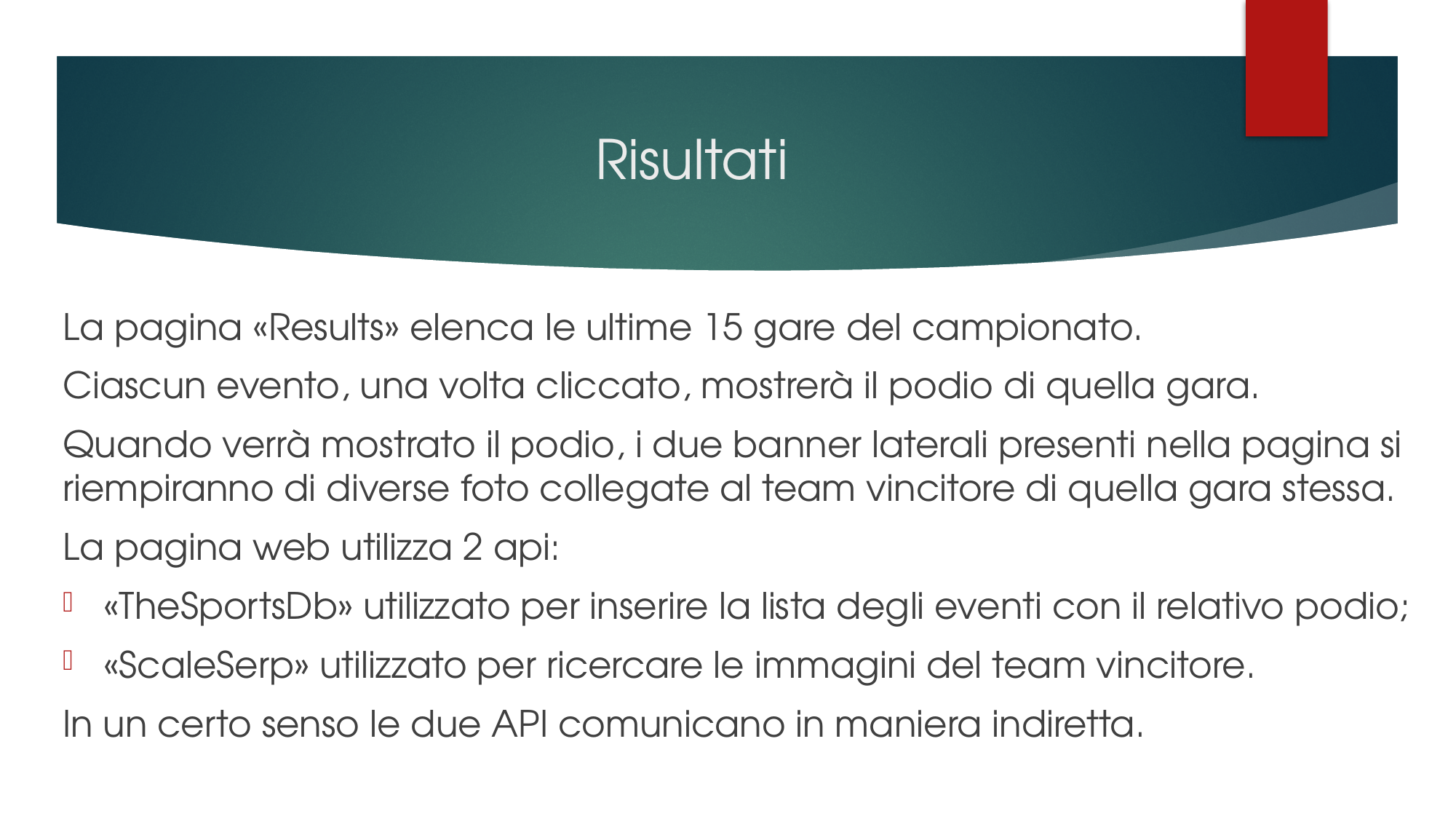

# Risultati
La pagina «Results» elenca le ultime 15 gare del campionato.
Ciascun evento, una volta cliccato, mostrerà il podio di quella gara.
Quando verrà mostrato il podio, i due banner laterali presenti nella pagina si riempiranno di diverse foto collegate al team vincitore di quella gara stessa.
La pagina web utilizza 2 api:
«TheSportsDb» utilizzato per inserire la lista degli eventi con il relativo podio;
«ScaleSerp» utilizzato per ricercare le immagini del team vincitore.
In un certo senso le due API comunicano in maniera indiretta.